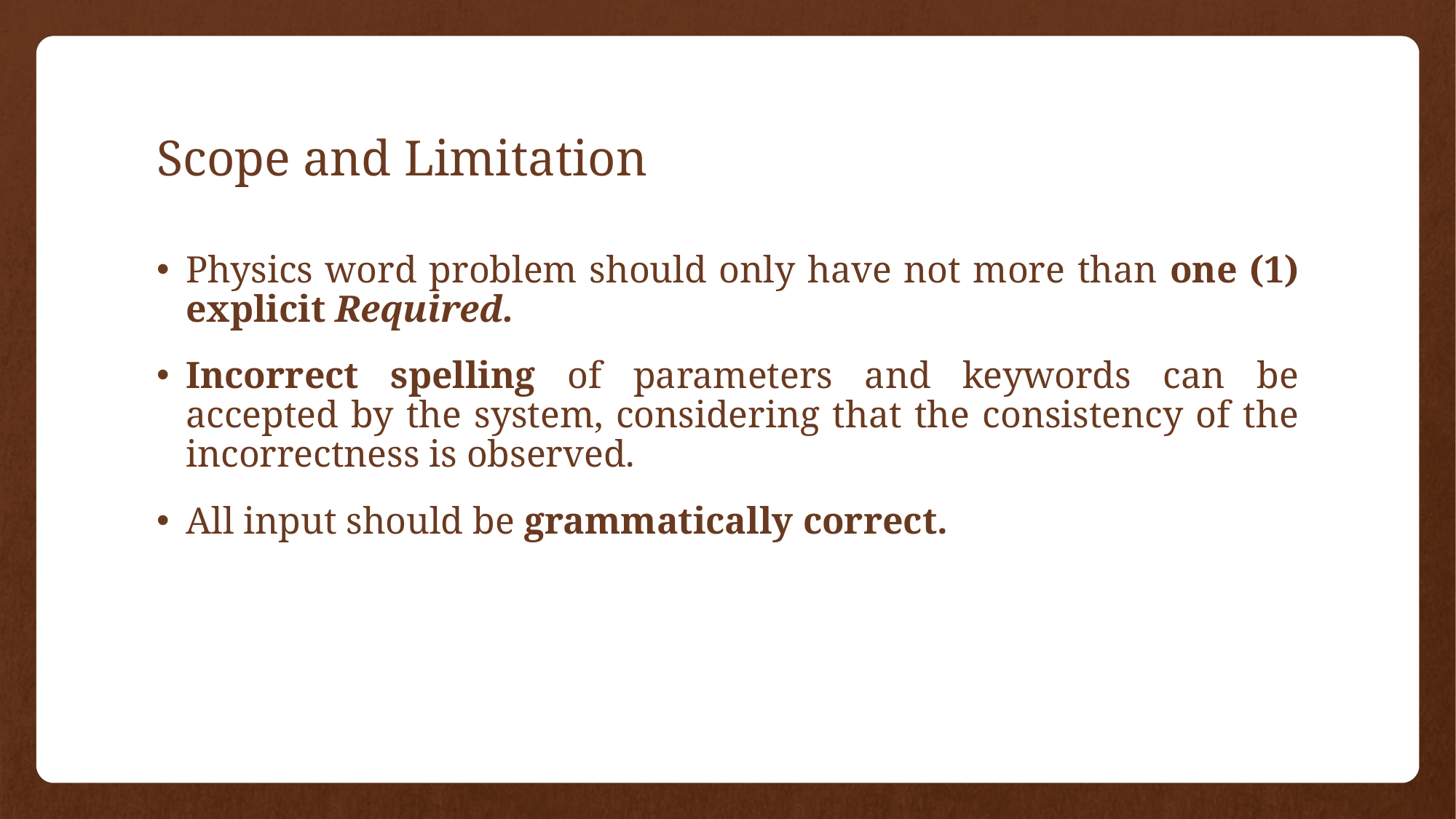

# Scope and Limitation
Physics word problem should only have not more than one (1) explicit Required.
Incorrect spelling of parameters and keywords can be accepted by the system, considering that the consistency of the incorrectness is observed.
All input should be grammatically correct.